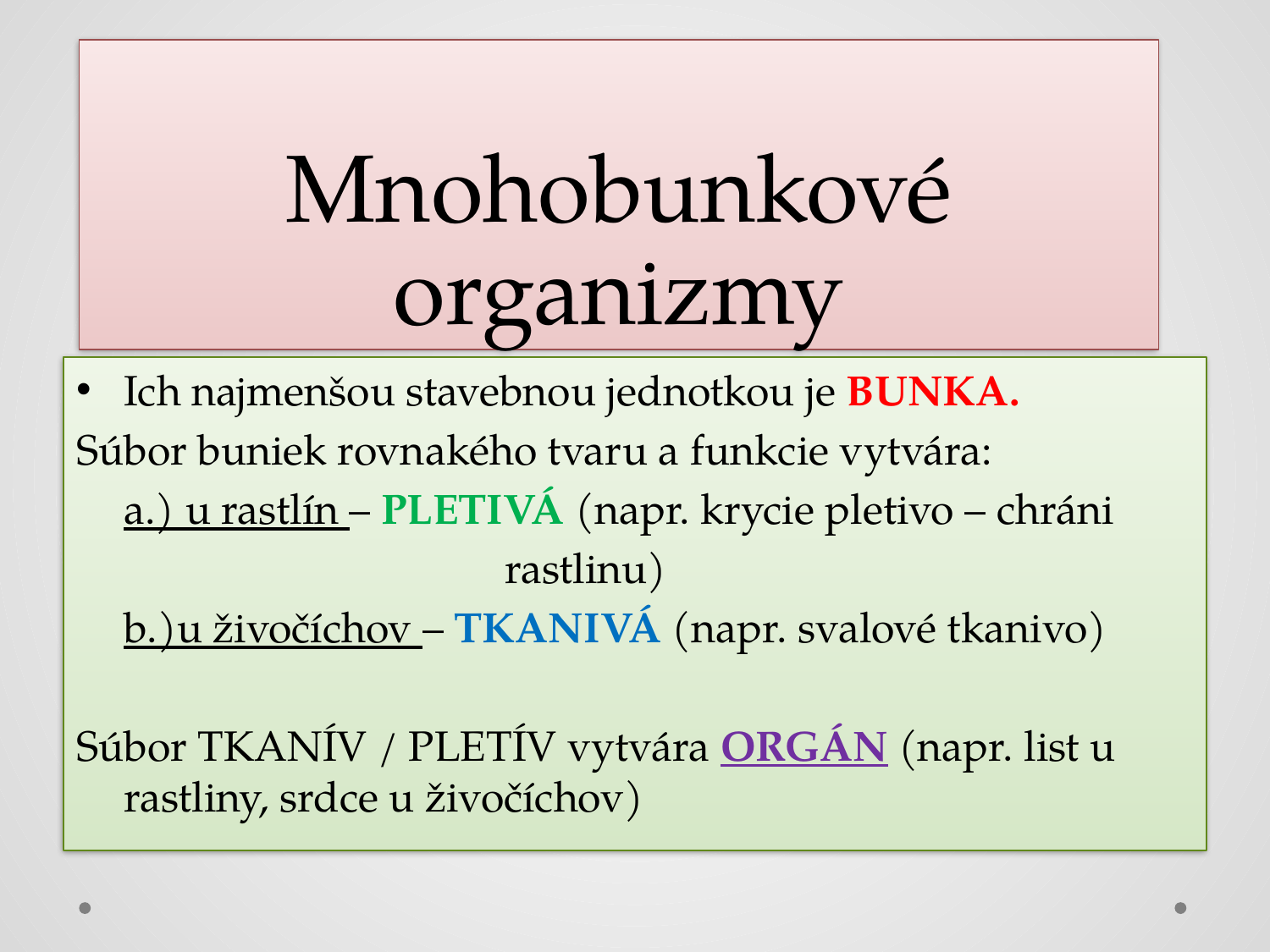

#
Mnohobunkové organizmy
Ich najmenšou stavebnou jednotkou je BUNKA.
Súbor buniek rovnakého tvaru a funkcie vytvára:
	a.) u rastlín – PLETIVÁ (napr. krycie pletivo – chráni
				rastlinu)
	b.)u živočíchov – TKANIVÁ (napr. svalové tkanivo)

Súbor TKANÍV / PLETÍV vytvára ORGÁN (napr. list u rastliny, srdce u živočíchov)